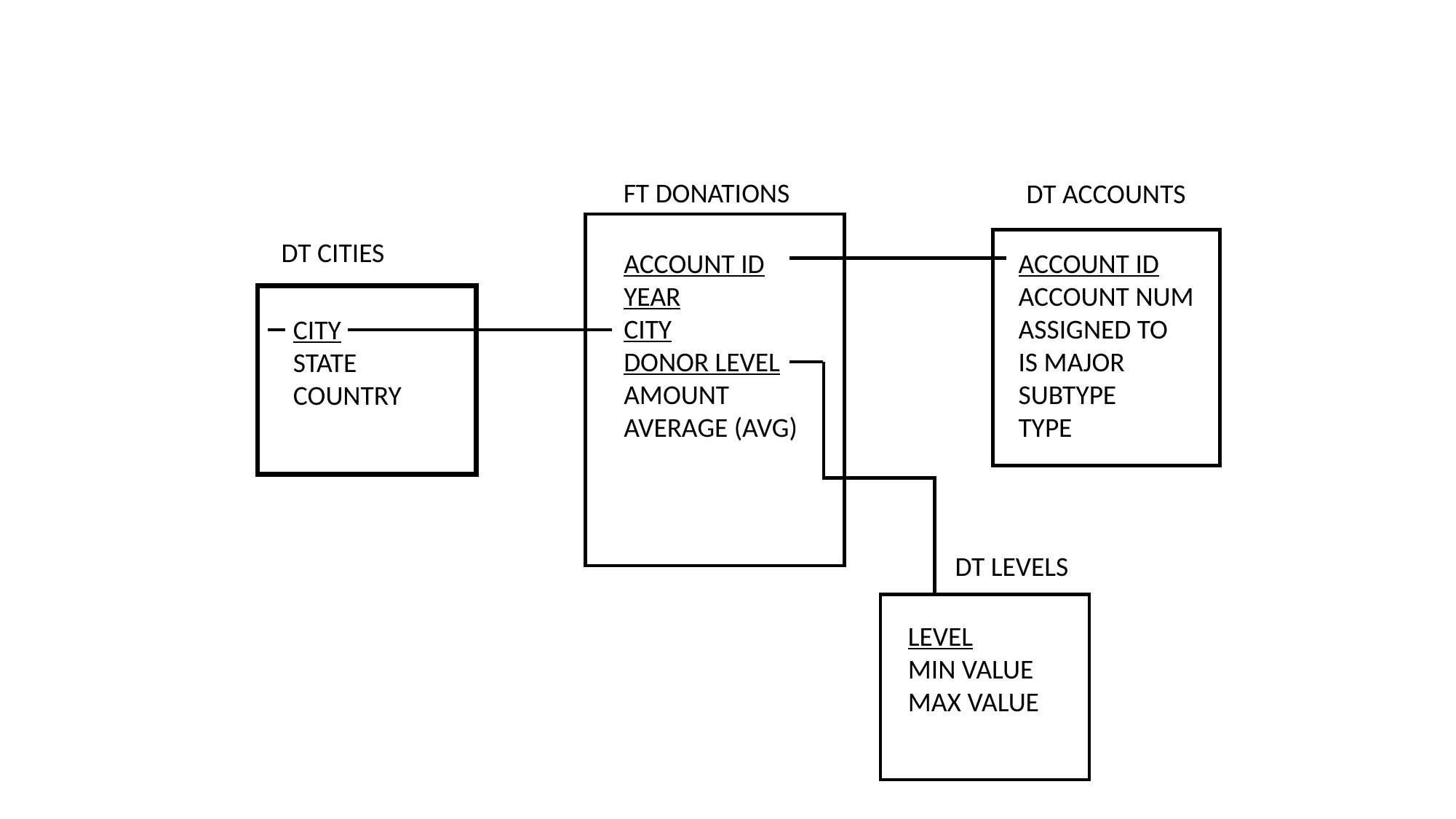

FT DONATIONS
DT ACCOUNTS

DT CITIES

ACCOUNT ID
YEAR
CITY
DONOR LEVEL
AMOUNT
AVERAGE (AVG)

ACCOUNT ID
ACCOUNT NUM
ASSIGNED TO
IS MAJOR
SUBTYPE
TYPE

CITY
STATE
COUNTRY

DT LEVELS

LEVEL
MIN VALUE
MAX VALUE